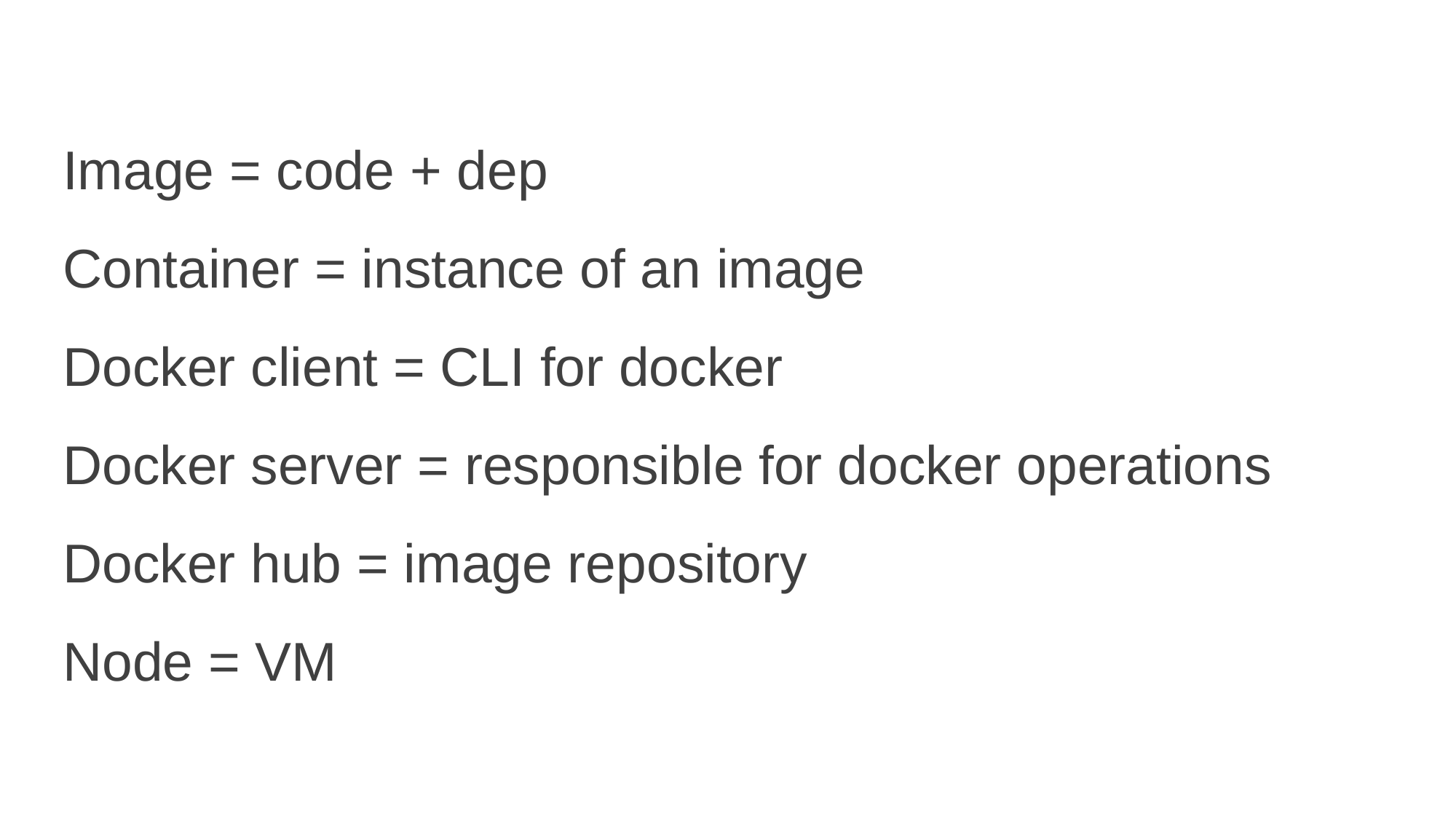

Image = code + dep
Container = instance of an image
Docker client = CLI for docker
Docker server = responsible for docker operations
Docker hub = image repository
Node = VM